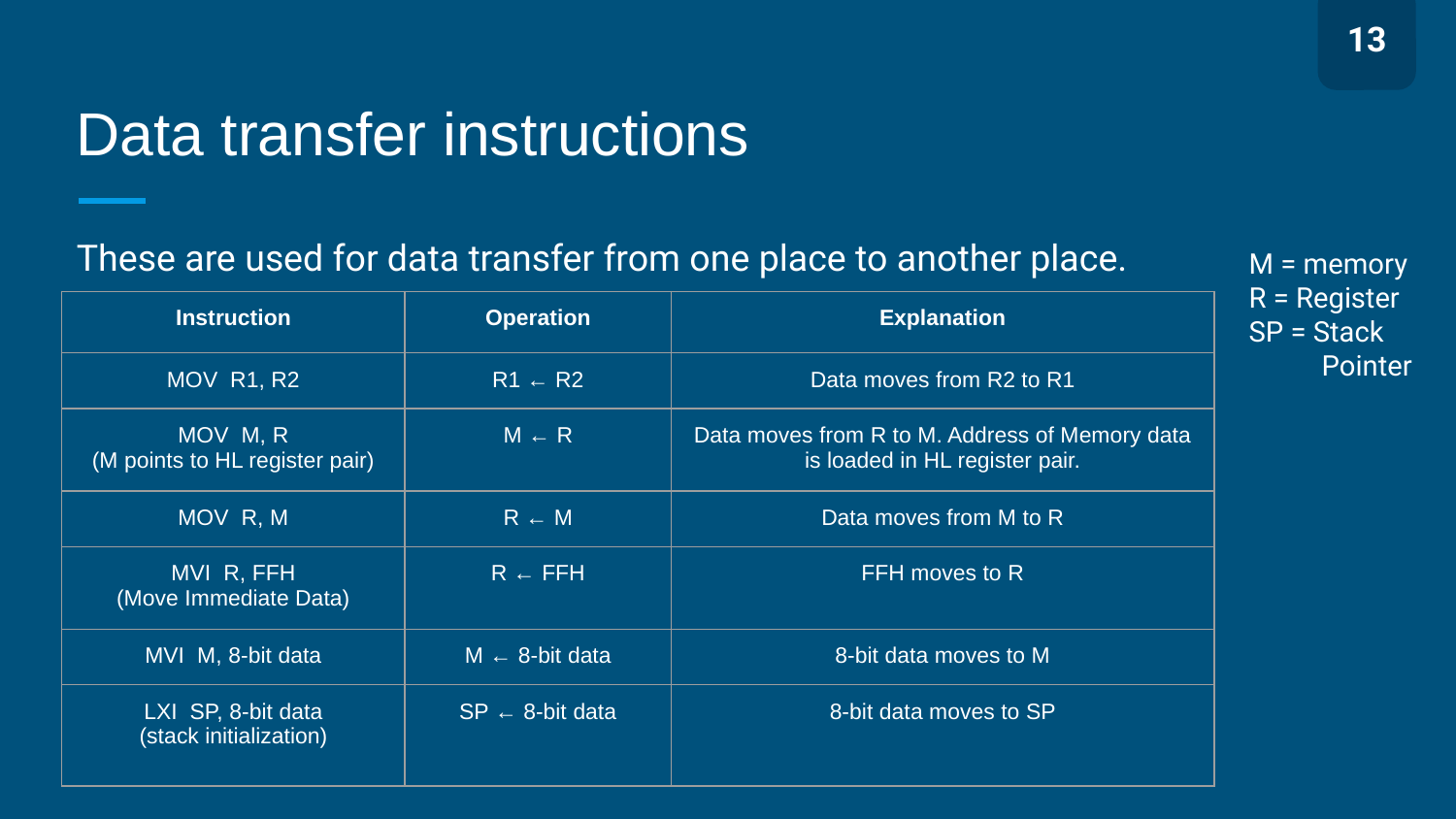

13
# Data transfer instructions
These are used for data transfer from one place to another place.

M = memory
R = Register
SP = Stack
Pointer

| Instruction | Operation | Explanation |
| --- | --- | --- |
| MOV R1, R2 | R1 ← R2 | Data moves from R2 to R1 |
| MOV M, R (M points to HL register pair) | M ← R | Data moves from R to M. Address of Memory data is loaded in HL register pair. |
| MOV R, M | R ← M | Data moves from M to R |
| MVI R, FFH (Move Immediate Data) | R ← FFH | FFH moves to R |
| MVI M, 8-bit data | M ← 8-bit data | 8-bit data moves to M |
| LXI SP, 8-bit data (stack initialization) | SP ← 8-bit data | 8-bit data moves to SP |